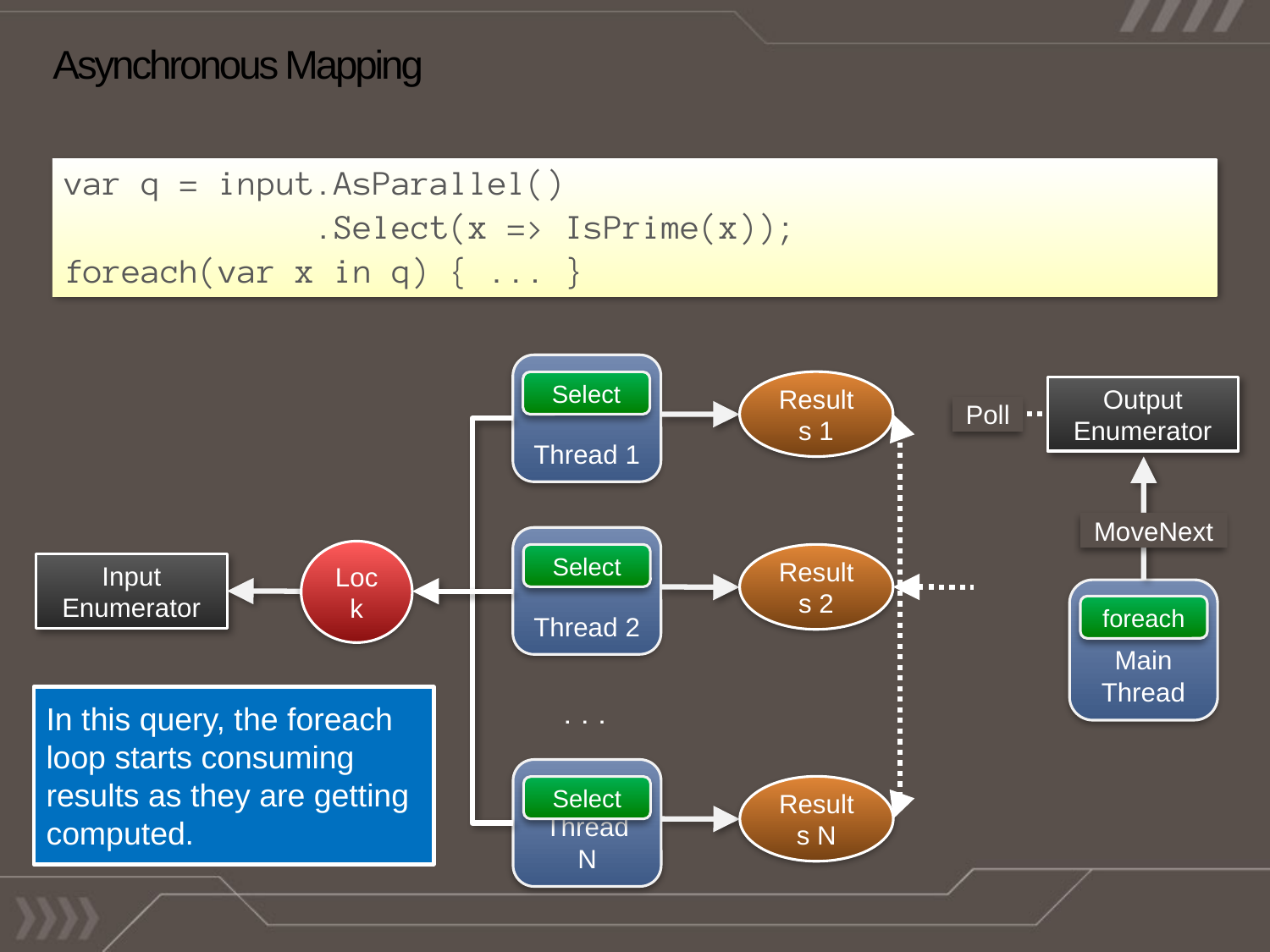

# Asynchronous Mapping
var q = input.AsParallel()
             .Select(x => IsPrime(x));
foreach(var x in q) { ... }
Thread 1
Results 1
Select
Output
Enumerator
Poll
MoveNext
Thread 2
Lock
Select
Results 2
Input Enumerator
Main Thread
foreach
...
In this query, the foreach loop starts consuming results as they are getting computed.
Thread N
Results N
Select